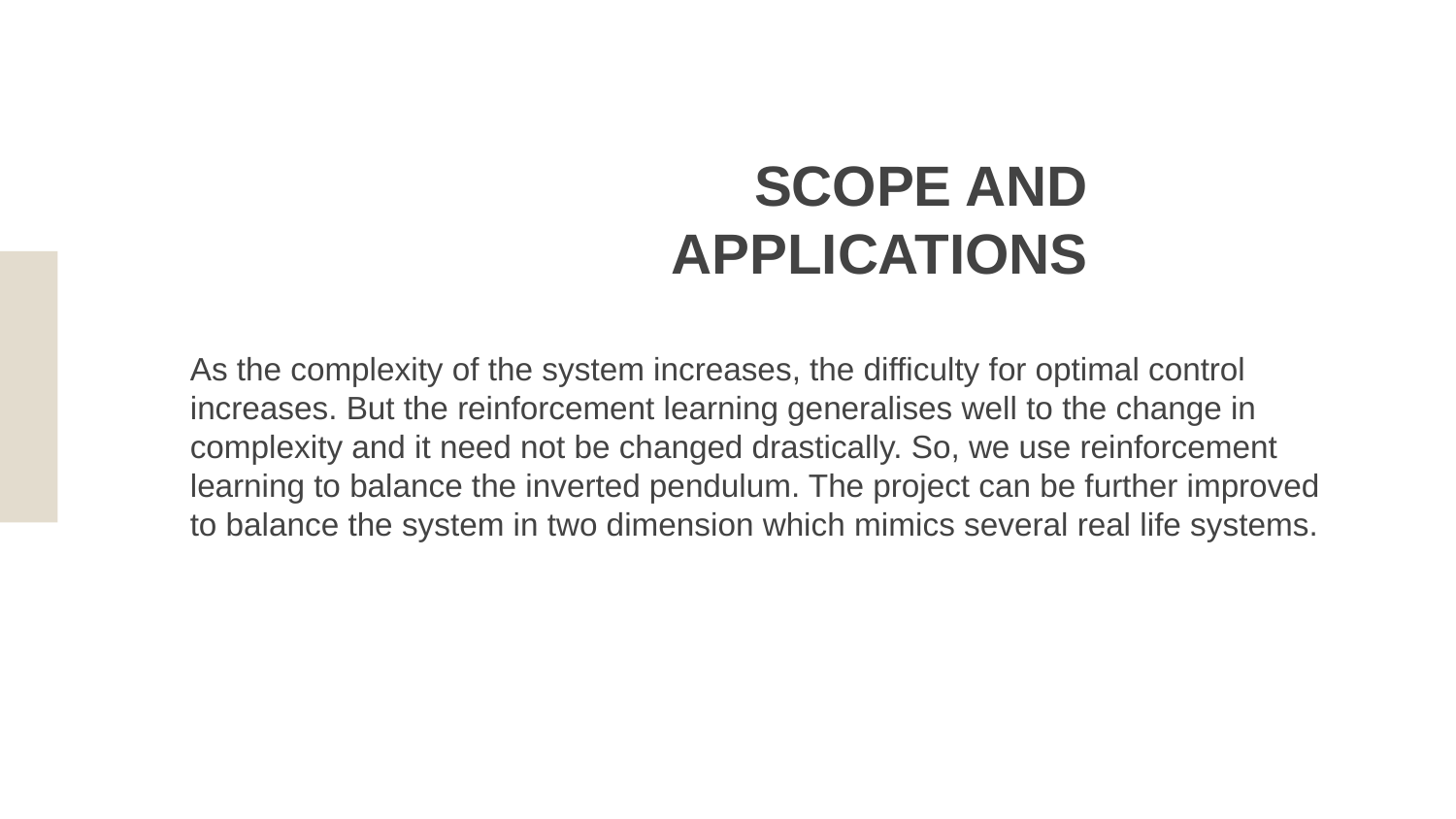

# SCOPE AND APPLICATIONS

As the complexity of the system increases, the difficulty for optimal control increases. But the reinforcement learning generalises well to the change in complexity and it need not be changed drastically. So, we use reinforcement learning to balance the inverted pendulum. The project can be further improved to balance the system in two dimension which mimics several real life systems.